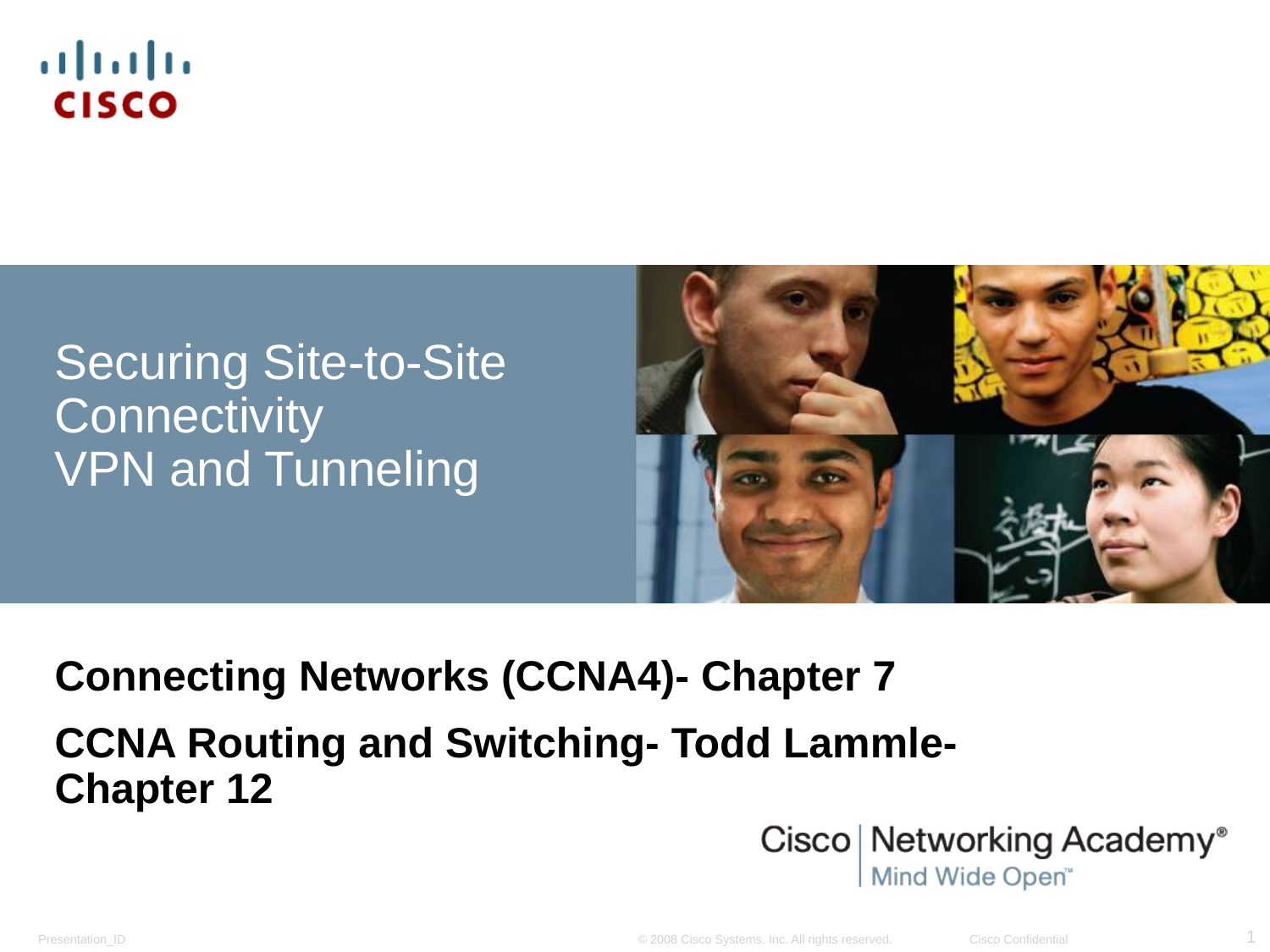

# Securing Site-to-Site Connectivity VPN and Tunneling
Connecting Networks (CCNA4)- Chapter 7
CCNA Routing and Switching- Todd Lammle- Chapter 12